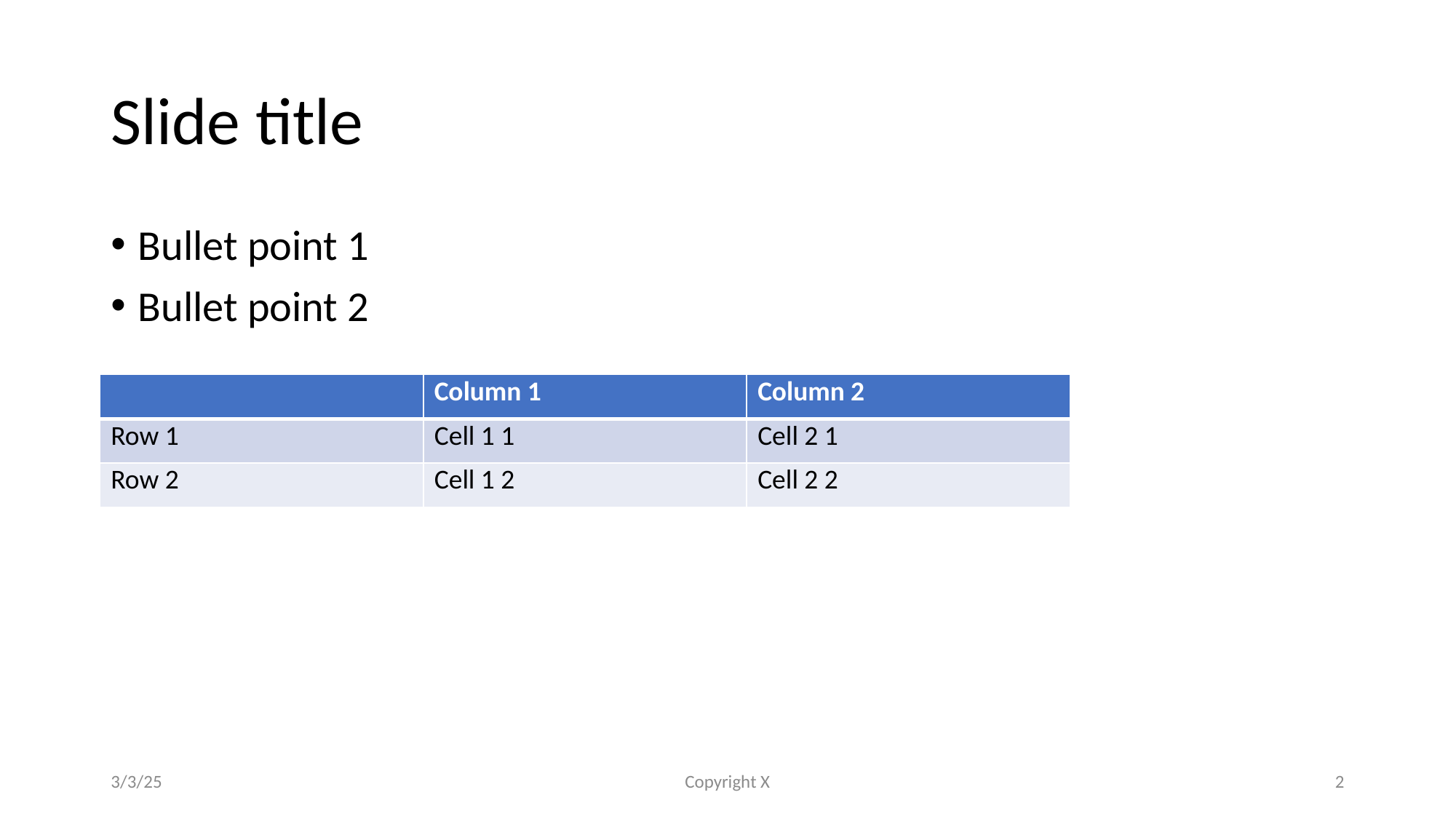

# Slide title
Bullet point 1
Bullet point 2

|  | Column 1 | Column 2 |
| --- | --- | --- |
| Row 1 | Cell 1 1 | Cell 2 1 |
| Row 2 | Cell 1 2 | Cell 2 2 |
3/3/25
Copyright X
2